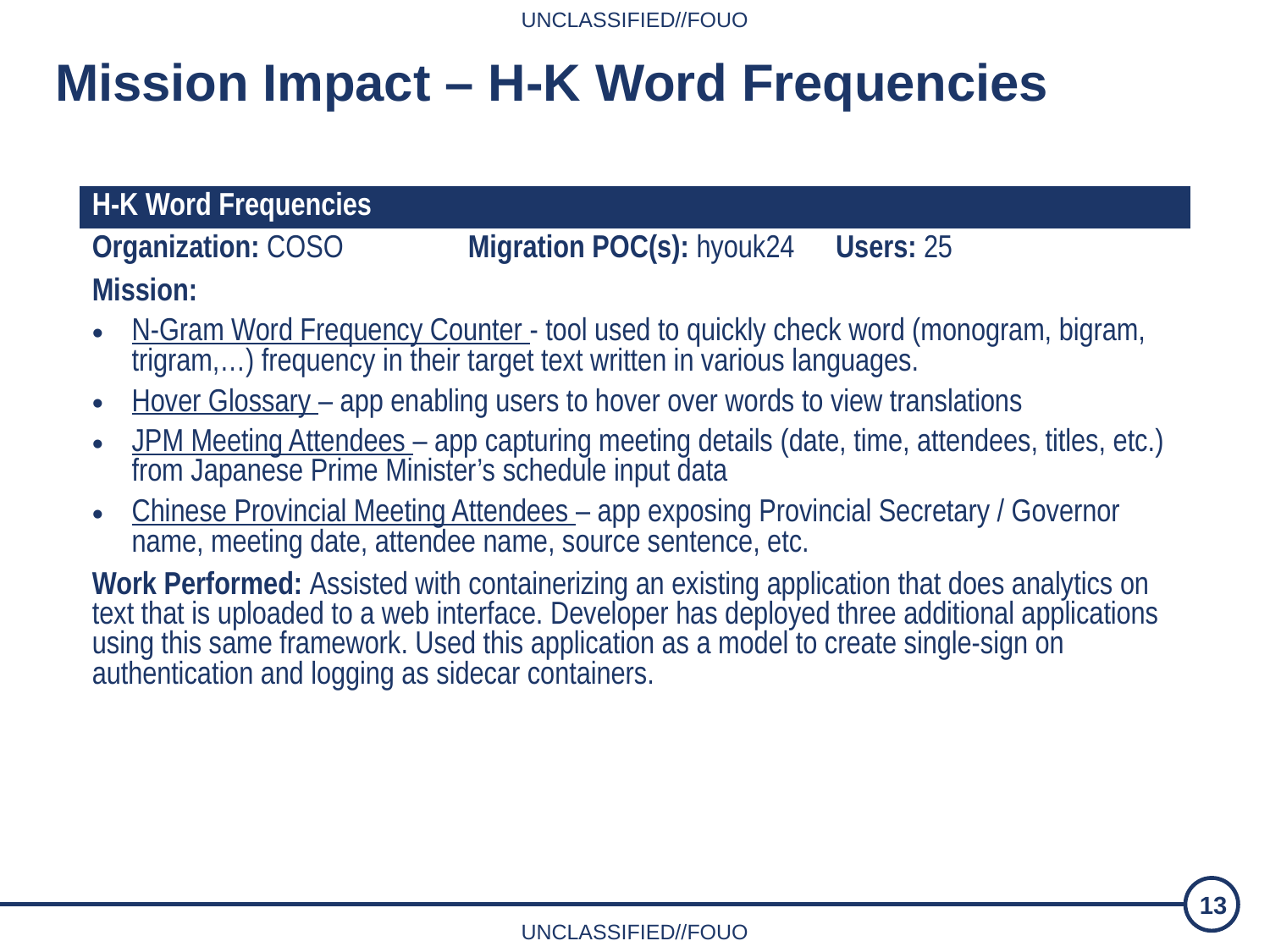

Mission Impact – H-K Word Frequencies

| H-K Word Frequencies |  |  |
| --- | --- | --- |
| Organization: COSO | Migration POC(s): hyouk24 | Users: 25 |
| Mission: N-Gram Word Frequency Counter - tool used to quickly check word (monogram, bigram, trigram,…) frequency in their target text written in various languages. Hover Glossary – app enabling users to hover over words to view translations JPM Meeting Attendees – app capturing meeting details (date, time, attendees, titles, etc.) from Japanese Prime Minister’s schedule input data Chinese Provincial Meeting Attendees – app exposing Provincial Secretary / Governor name, meeting date, attendee name, source sentence, etc. |  |  |
| Work Performed: Assisted with containerizing an existing application that does analytics on text that is uploaded to a web interface. Developer has deployed three additional applications using this same framework. Used this application as a model to create single-sign on authentication and logging as sidecar containers. |  |  |
13